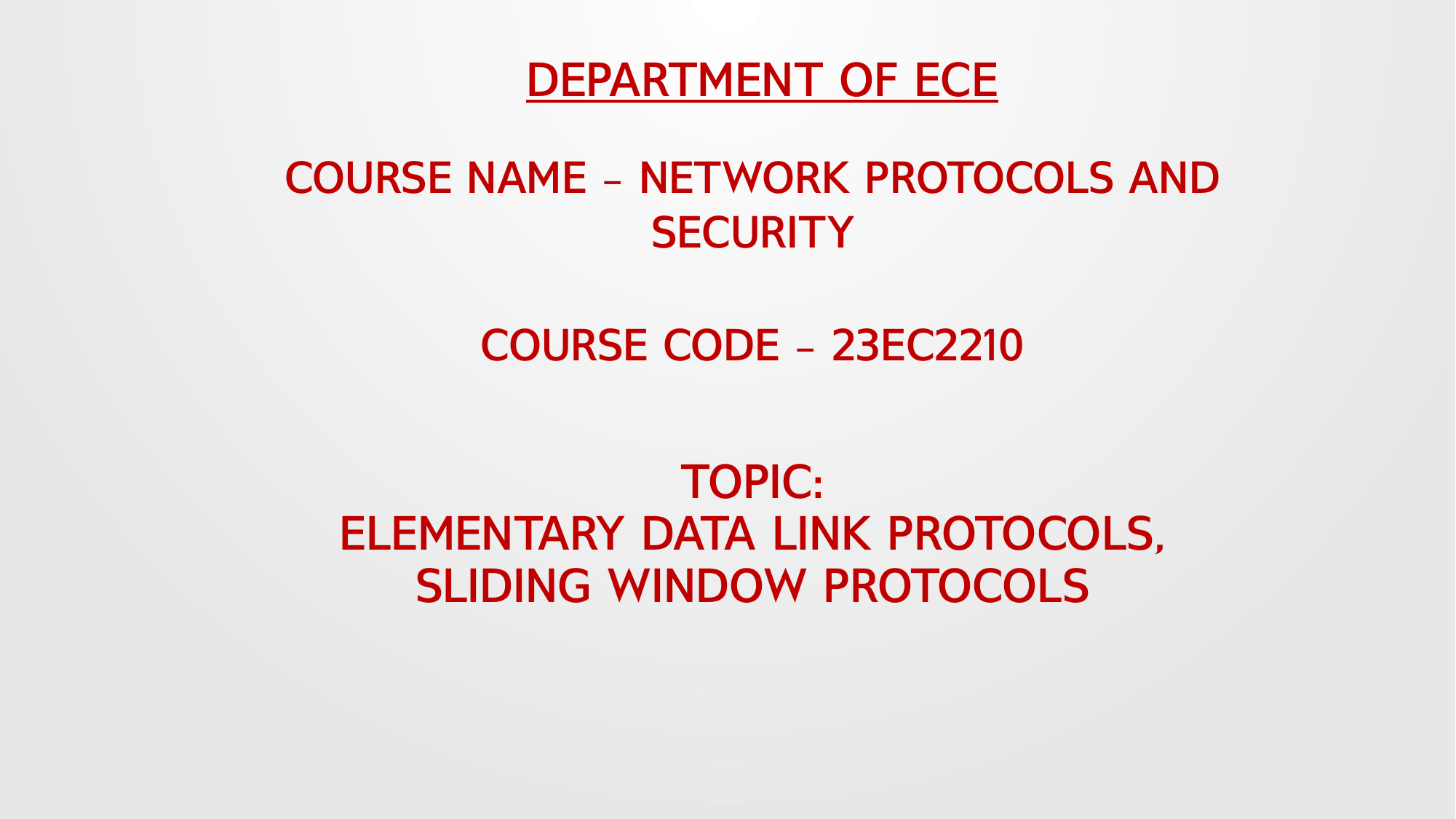

DEPARTMENT OF ECE
COURSE NAME – NETWORK PROTOCOLS AND SECURITY

COURSE CODE – 23EC2210

Topic:
ELEMENTARY DATA LINK PROTOCOLS, SLIDING WINDOW PROTOCOLS